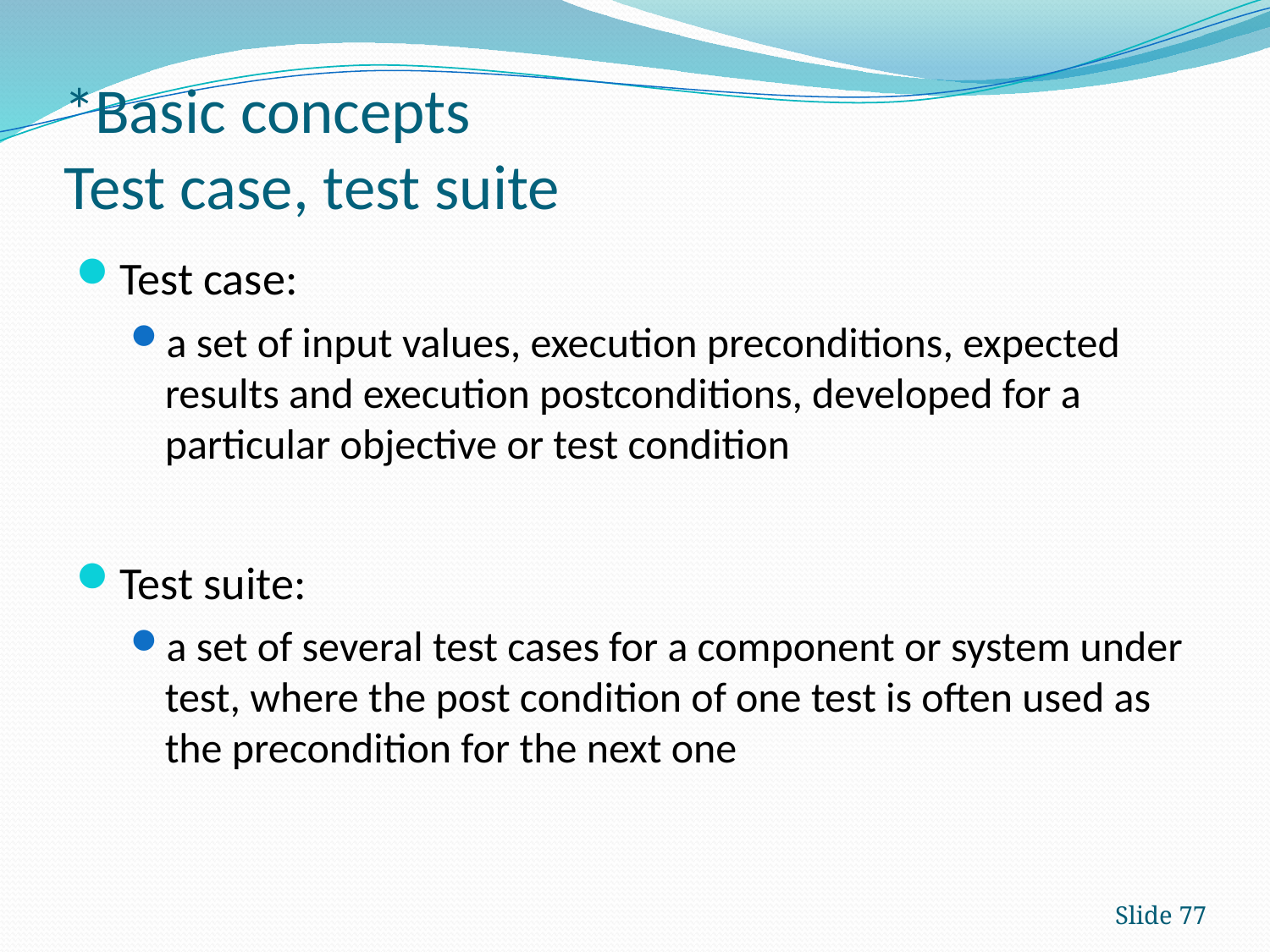

# *Basic concepts Test case, test suite
Test case:
a set of input values, execution preconditions, expected results and execution postconditions, developed for a particular objective or test condition

Test suite:
a set of several test cases for a component or system under test, where the post condition of one test is often used as the precondition for the next one
Slide 77